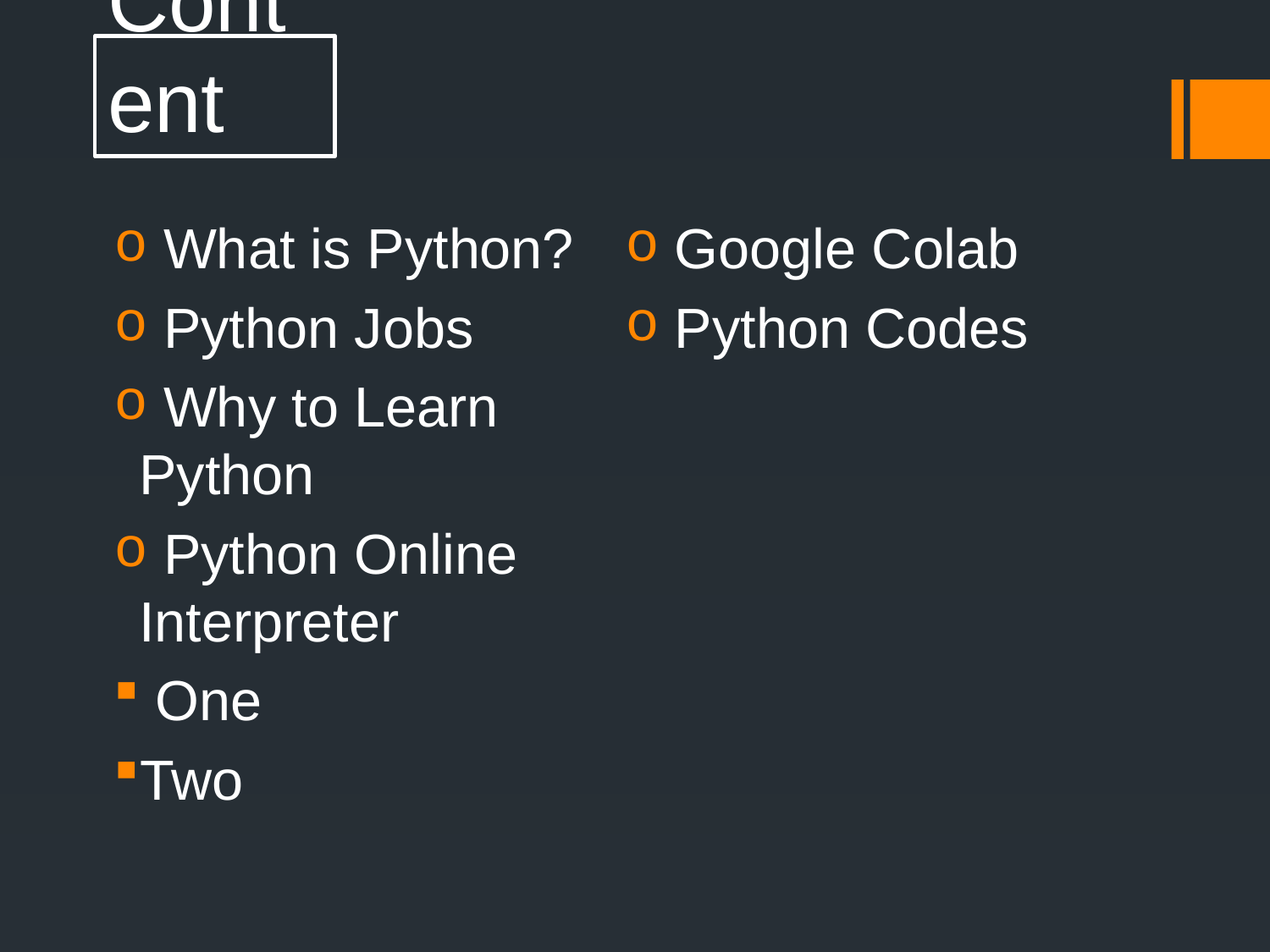

# Content
 What is Python?
 Python Jobs
 Why to Learn Python
 Python Online Interpreter
 One
Two
 Google Colab
 Python Codes